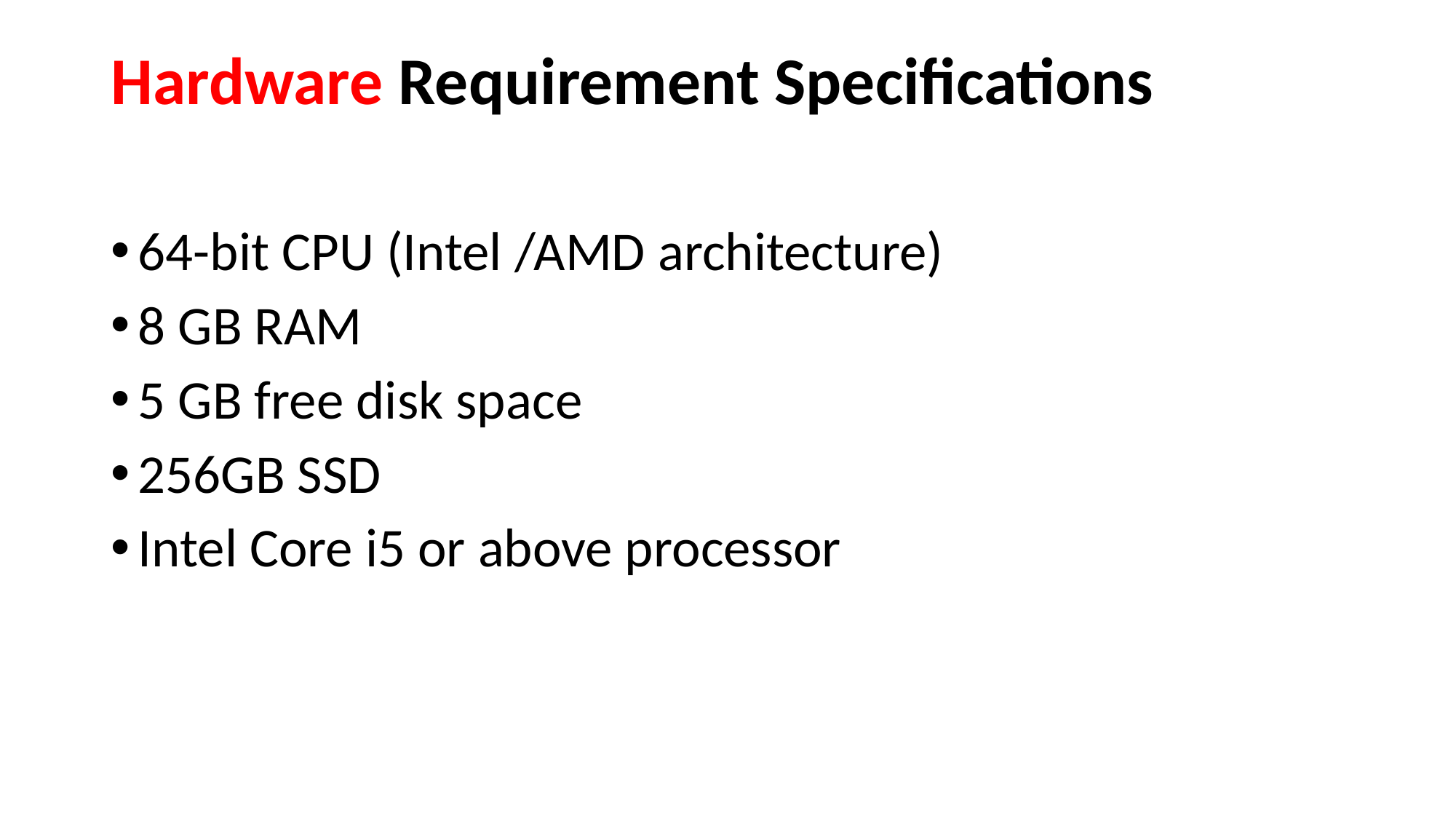

# Hardware Requirement Specifications
64-bit CPU (Intel /AMD architecture)
8 GB RAM
5 GB free disk space
256GB SSD
Intel Core i5 or above processor